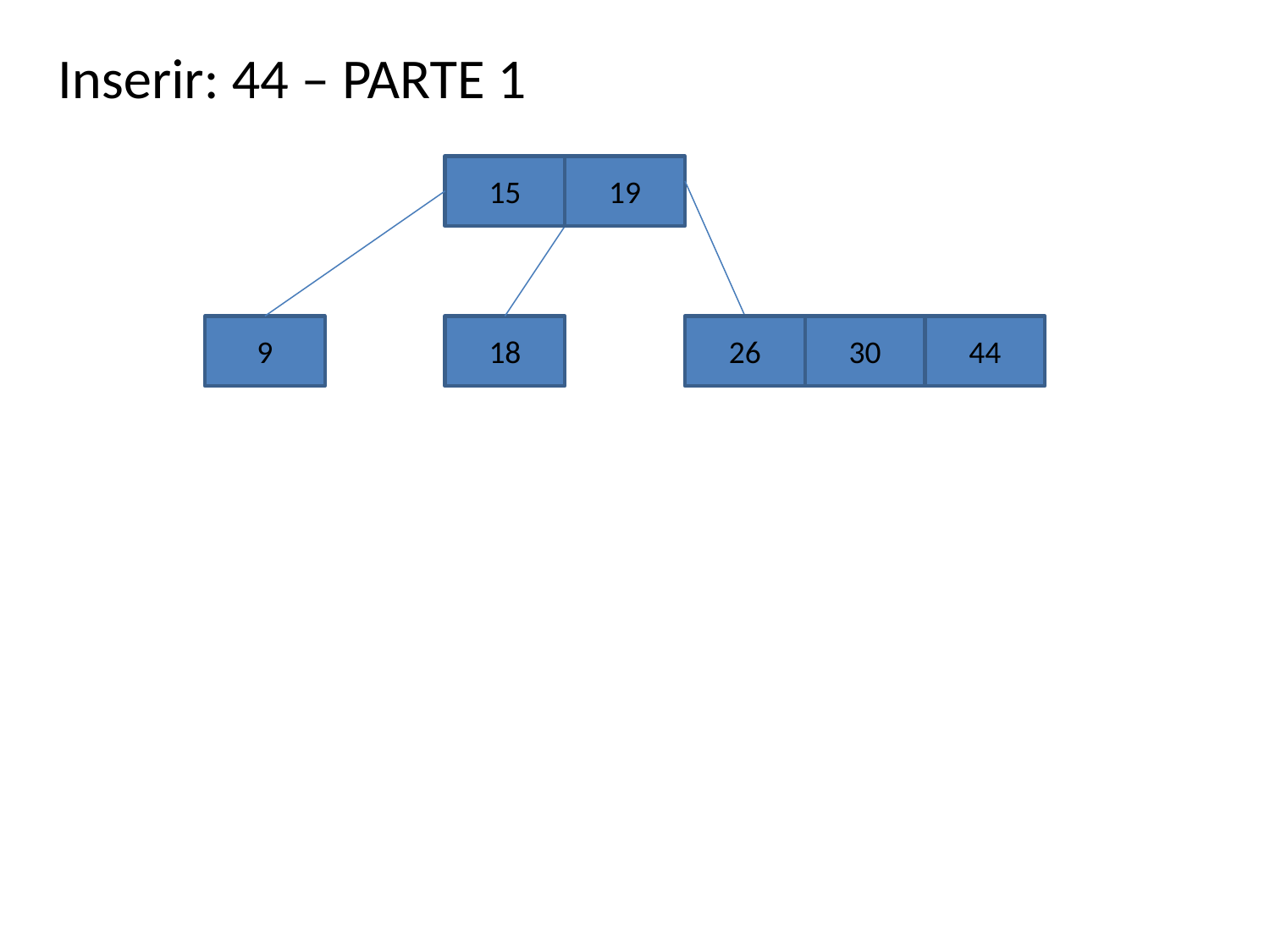

Inserir: 44 – PARTE 1

15
19

9
18
26
30
44